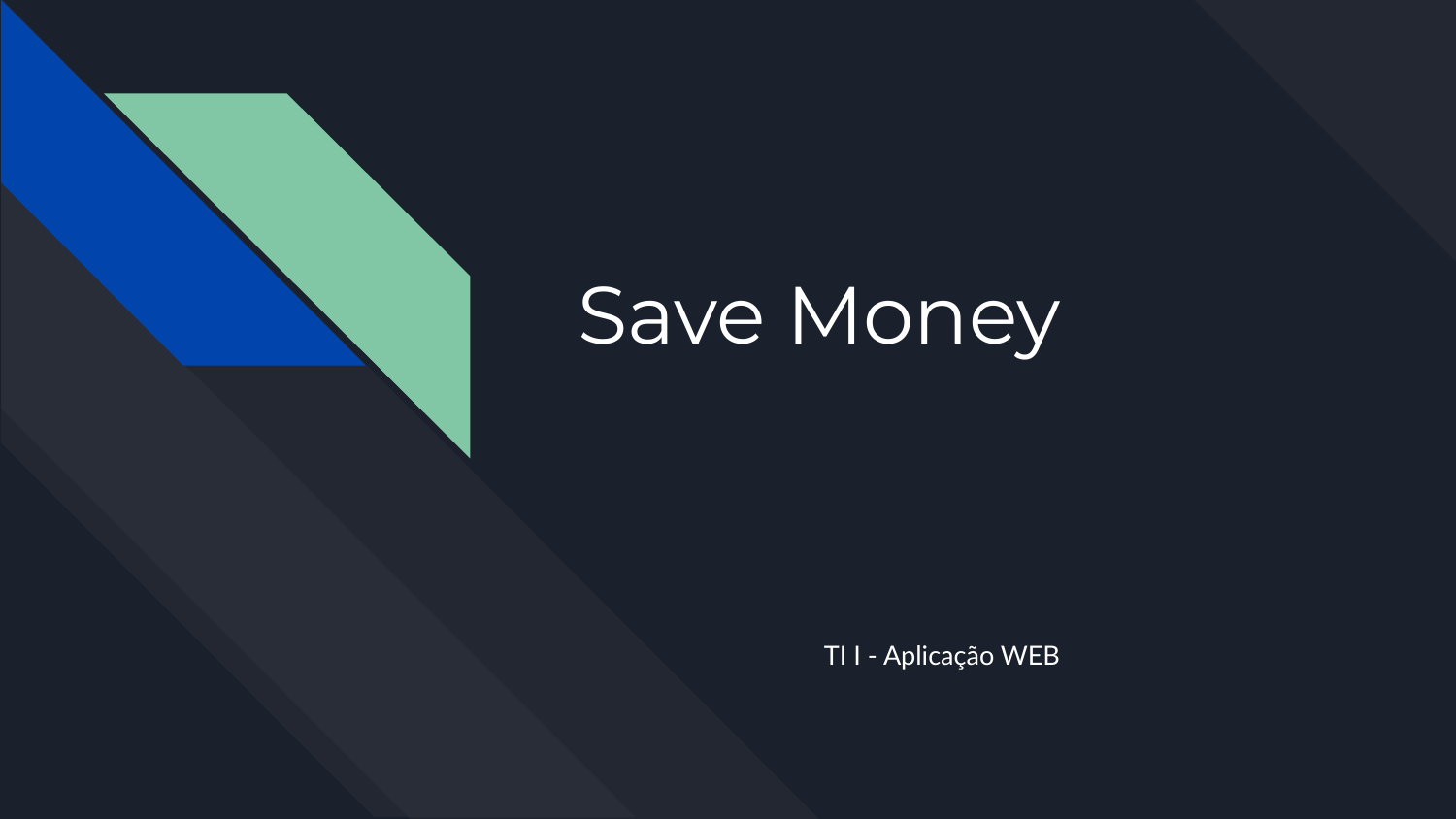

# Save Money
TI I - Aplicação WEB